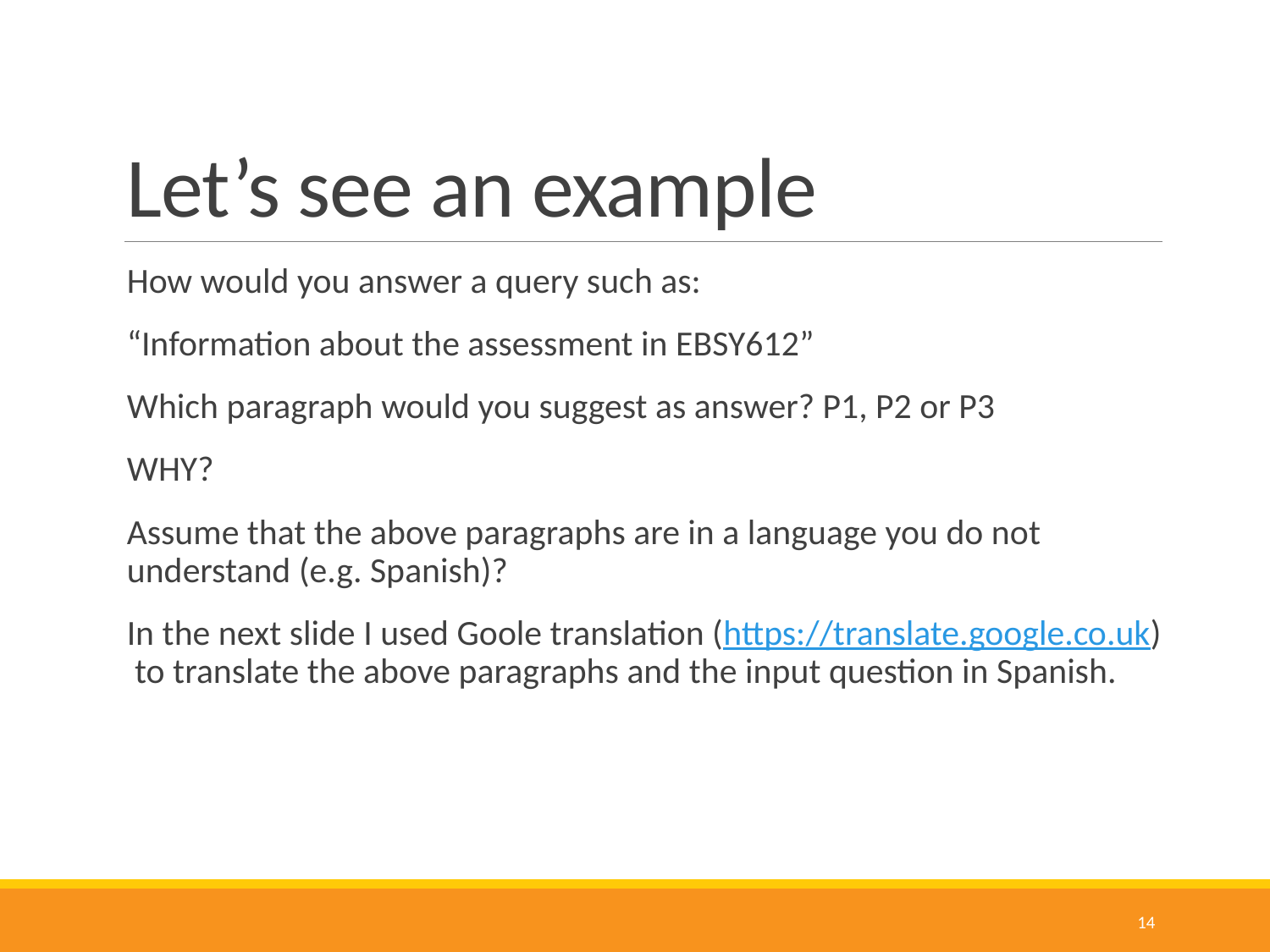

# Let’s see an example
How would you answer a query such as:
“Information about the assessment in EBSY612”
Which paragraph would you suggest as answer? P1, P2 or P3
WHY?
Assume that the above paragraphs are in a language you do not understand (e.g. Spanish)?
In the next slide I used Goole translation (https://translate.google.co.uk)  to translate the above paragraphs and the input question in Spanish.
14